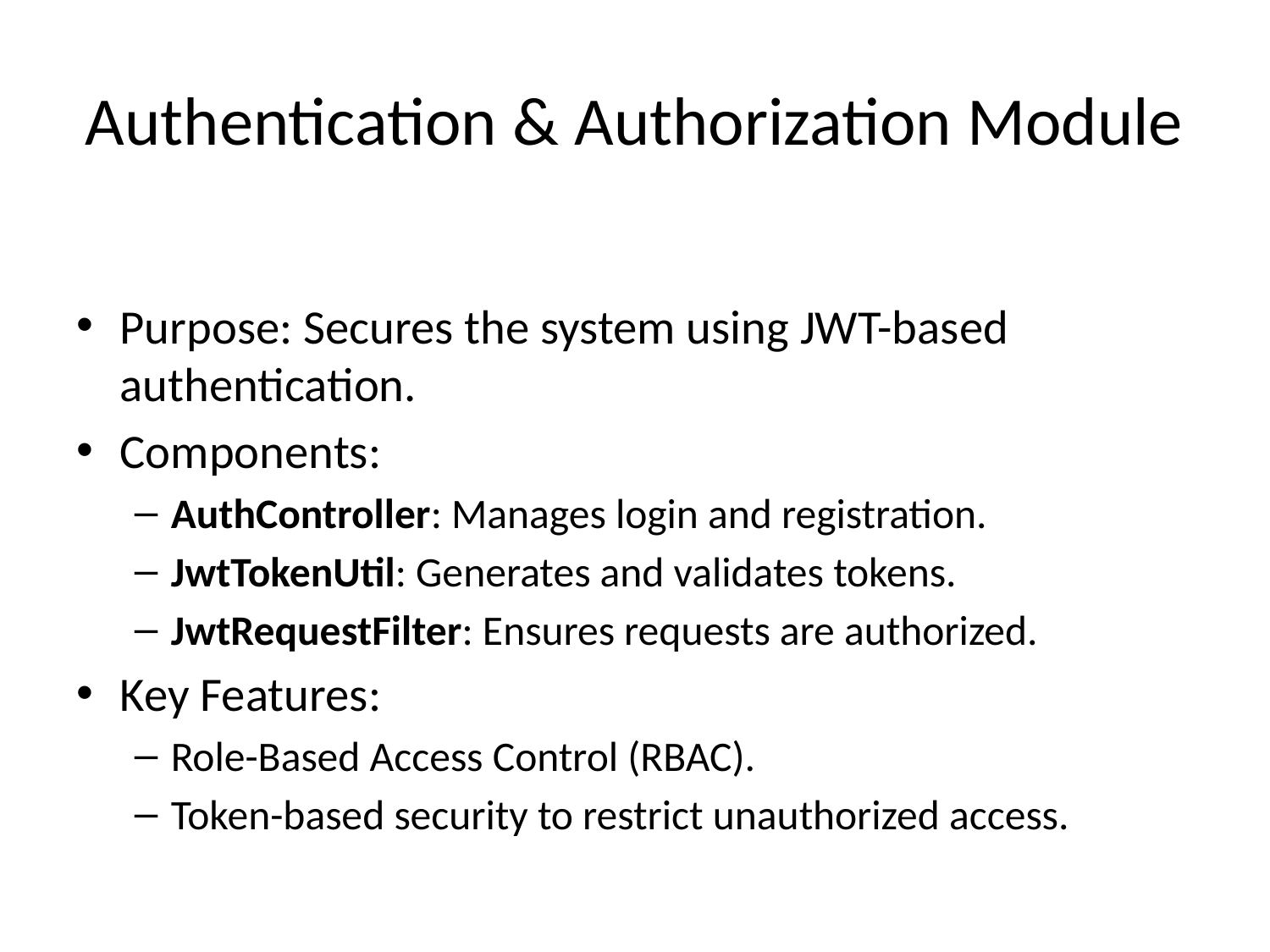

# Authentication & Authorization Module

Purpose: Secures the system using JWT-based authentication.
Components:
AuthController: Manages login and registration.
JwtTokenUtil: Generates and validates tokens.
JwtRequestFilter: Ensures requests are authorized.
Key Features:
Role-Based Access Control (RBAC).
Token-based security to restrict unauthorized access.